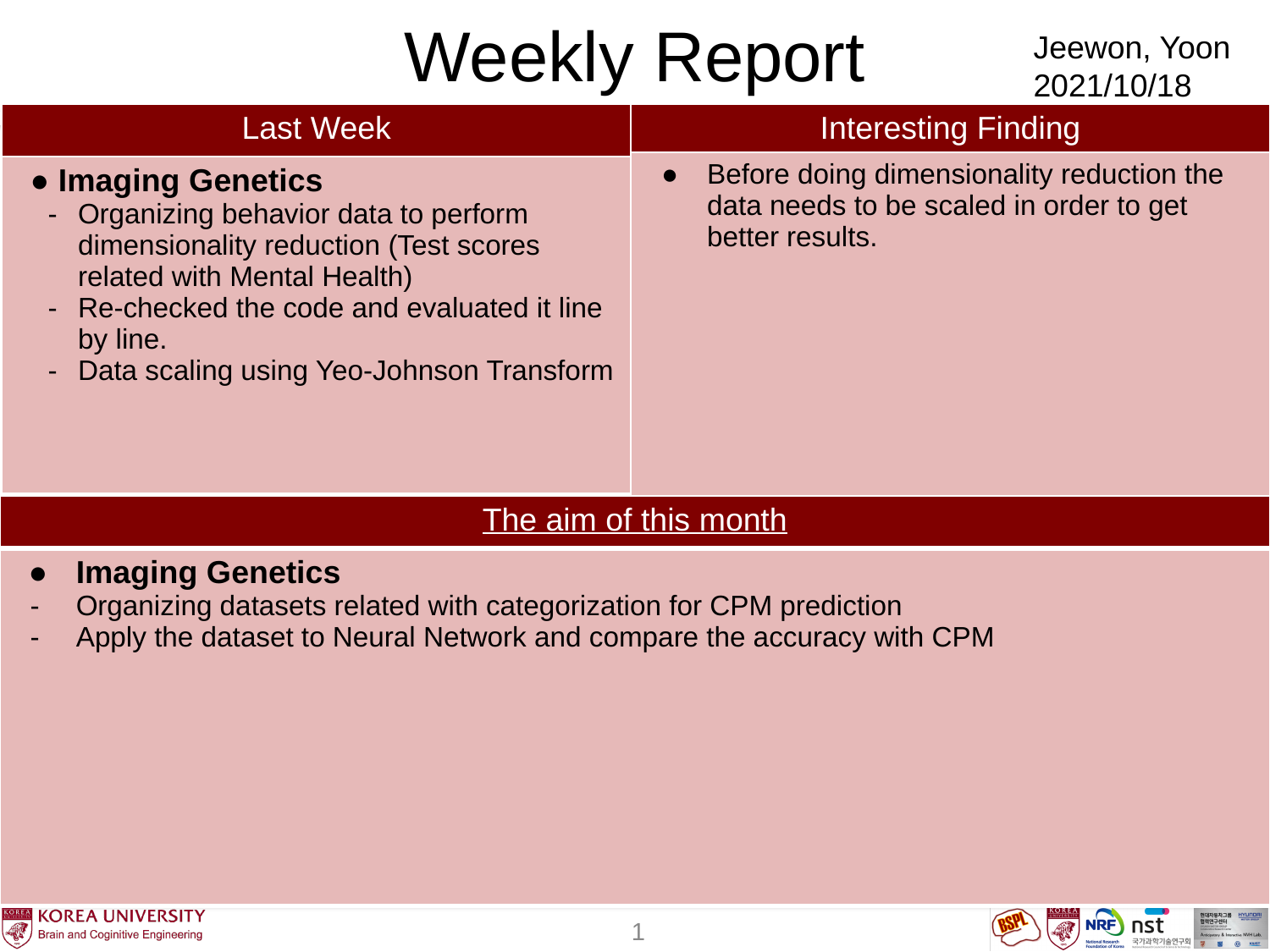

Weekly Report
Jeewon, Yoon
2021/10/18
| Interesting Finding |
| --- |
| Before doing dimensionality reduction the data needs to be scaled in order to get better results. |
| Last Week |
| --- |
| Imaging Genetics Organizing behavior data to perform dimensionality reduction (Test scores related with Mental Health) Re-checked the code and evaluated it line by line. Data scaling using Yeo-Johnson Transform |
| The aim of this month |
| --- |
| Imaging Genetics Organizing datasets related with categorization for CPM prediction Apply the dataset to Neural Network and compare the accuracy with CPM |
|  |

1